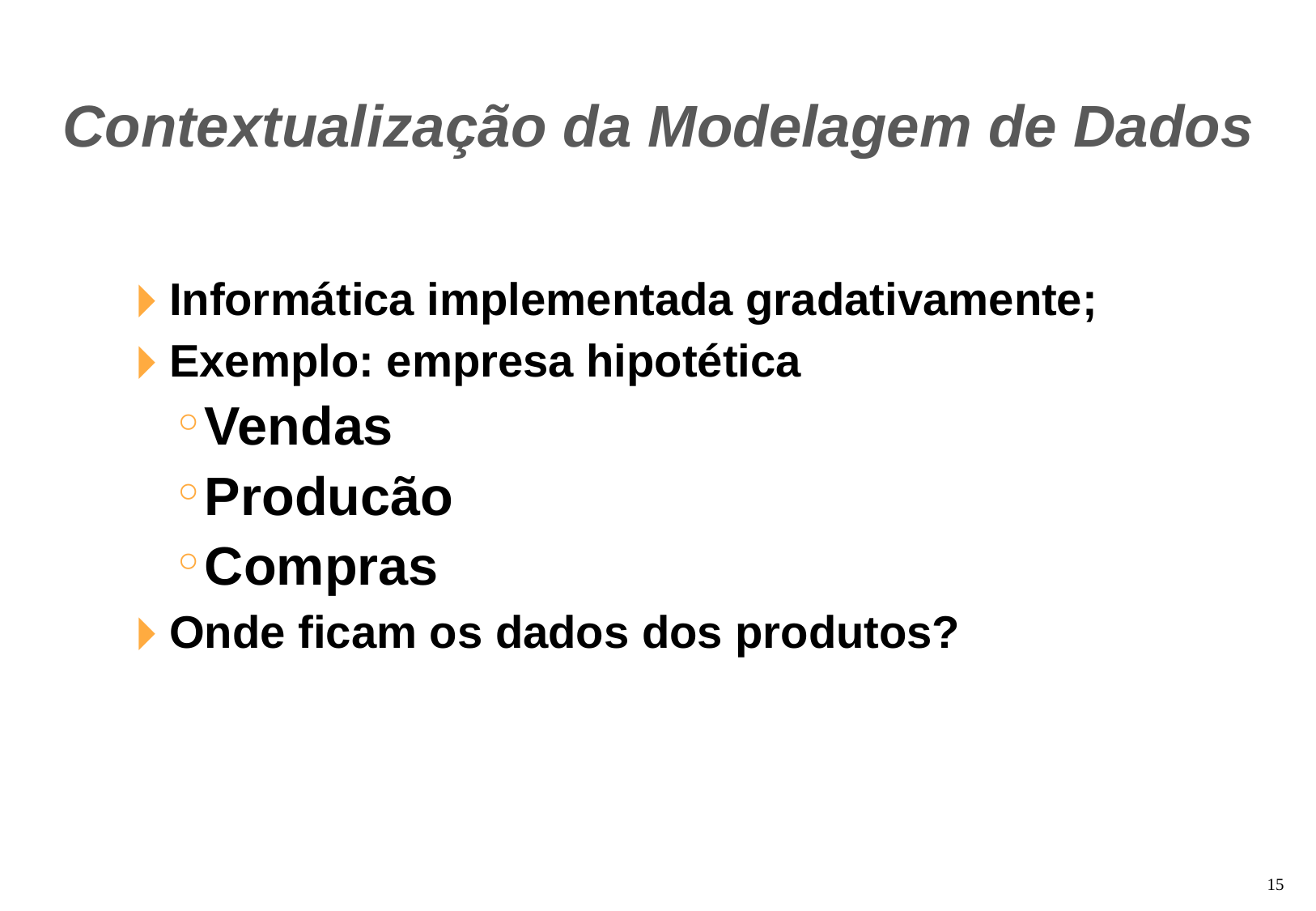

Contextualização da Modelagem de Dados
Informática implementada gradativamente;
Exemplo: empresa hipotética
Vendas
Producão
Compras
Onde ficam os dados dos produtos?
15